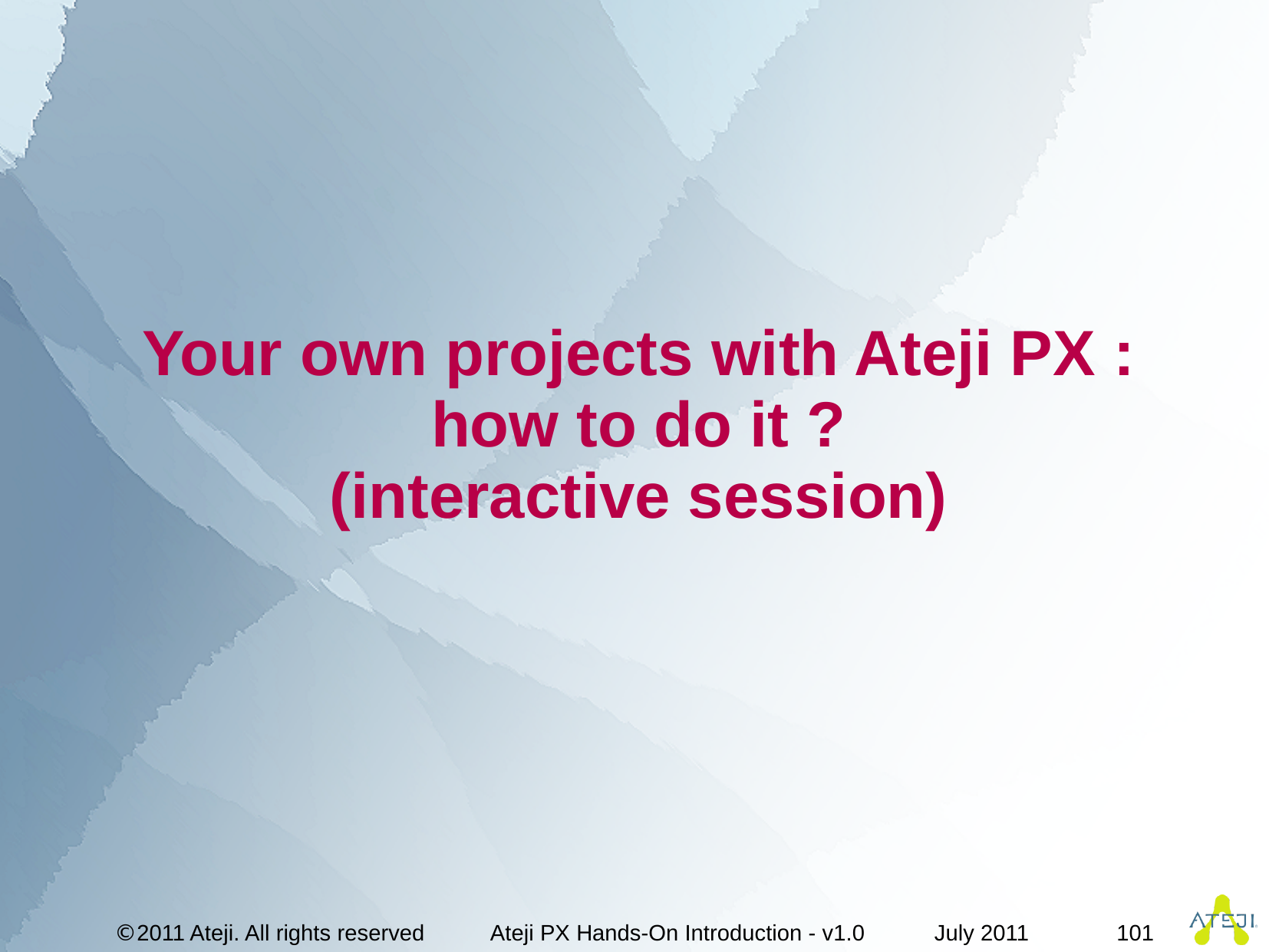

# Your own projects with Ateji PX : how to do it ? (interactive session)